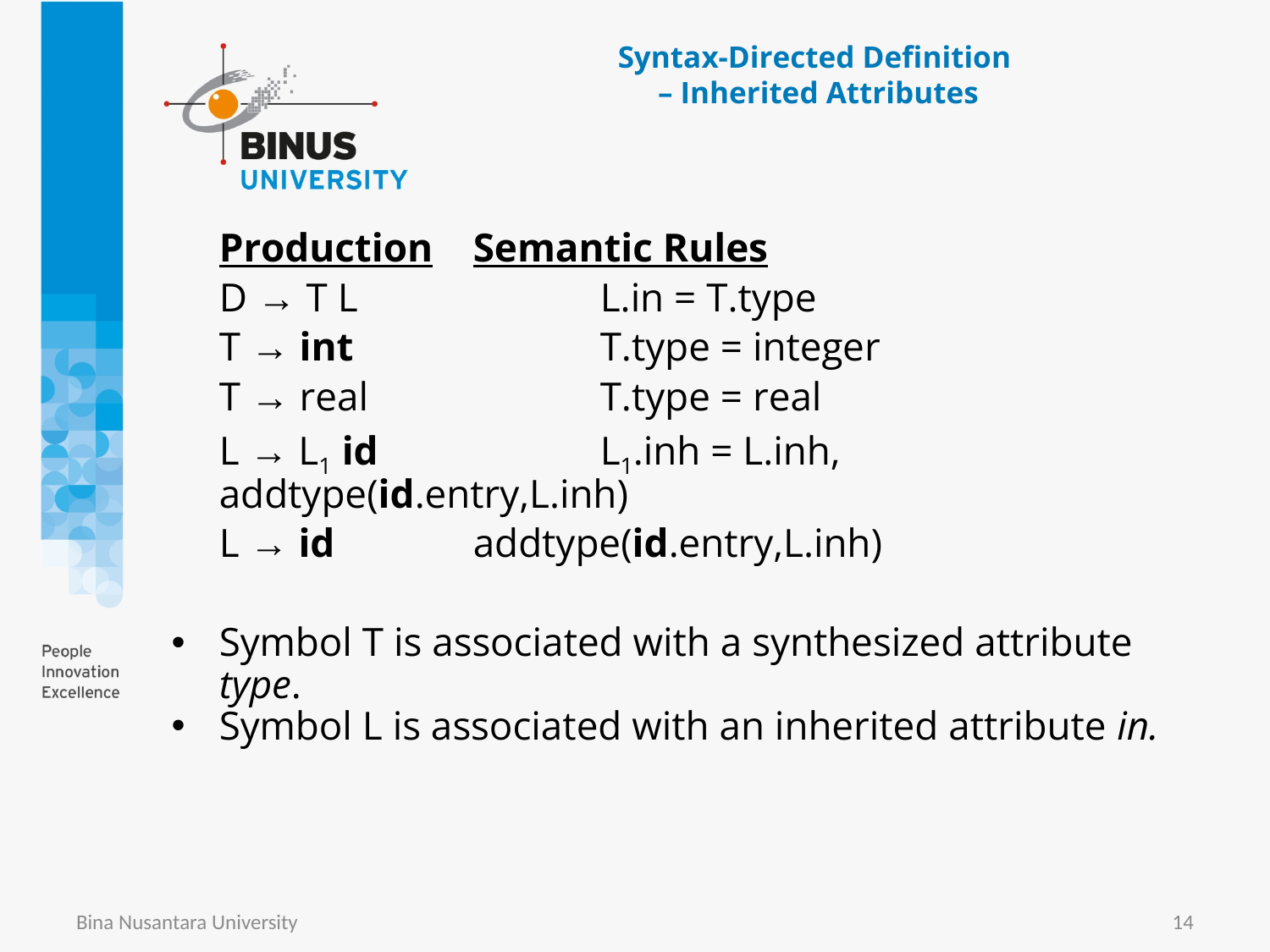

Syntax-Directed Definition
– Inherited Attributes
	Production 	Semantic Rules
	D → T L		L.in = T.type
	T → int		T.type = integer
	T → real		T.type = real
	L → L1 id		L1.inh = L.inh,   addtype(id.entry,L.inh)
	L → id		addtype(id.entry,L.inh)

Symbol T is associated with a synthesized attribute type.
Symbol L is associated with an inherited attribute in.

Bina Nusantara University
14